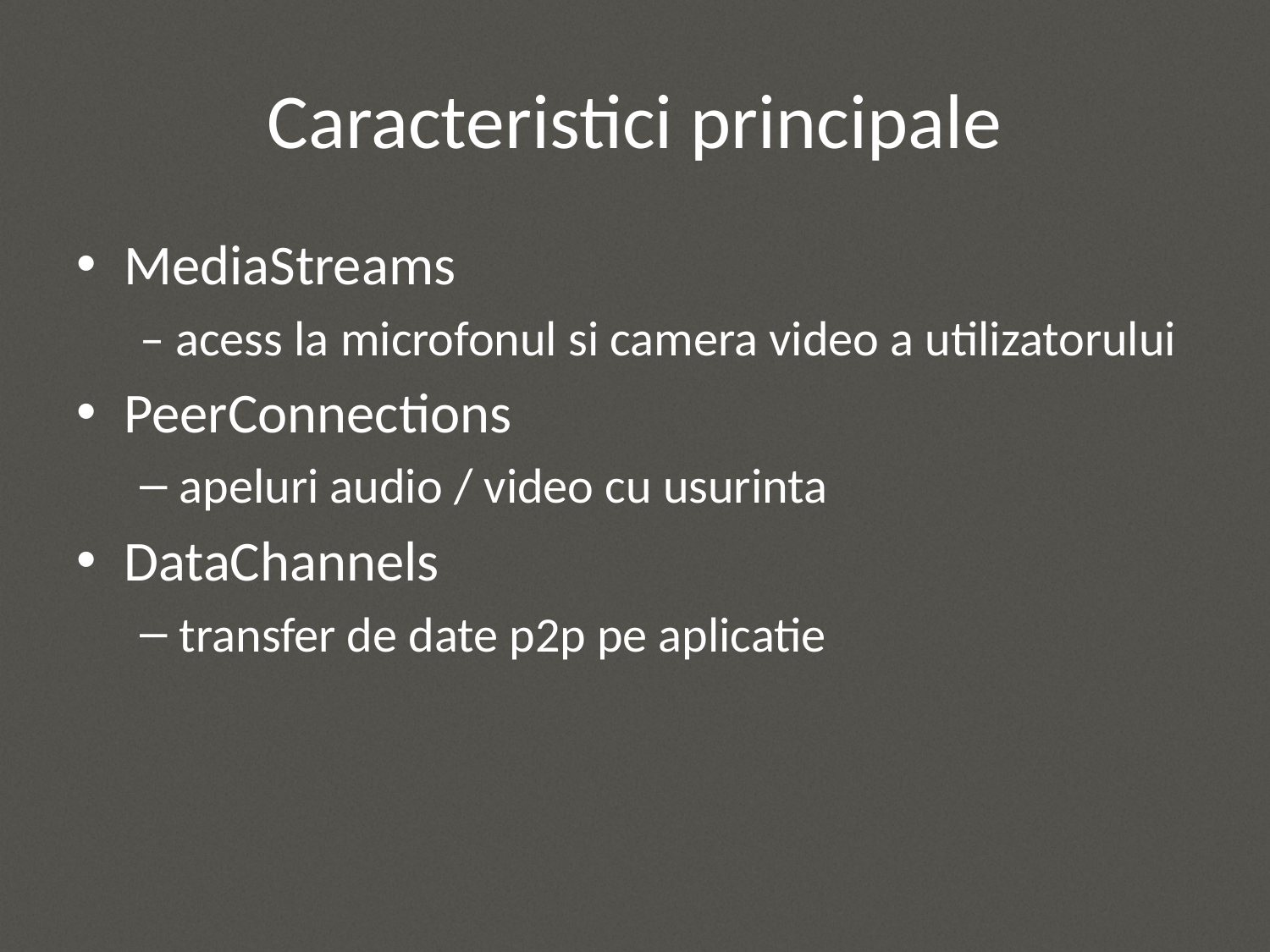

# Caracteristici principale
MediaStreams
– acess la microfonul si camera video a utilizatorului
PeerConnections
apeluri audio / video cu usurinta
DataChannels
transfer de date p2p pe aplicatie